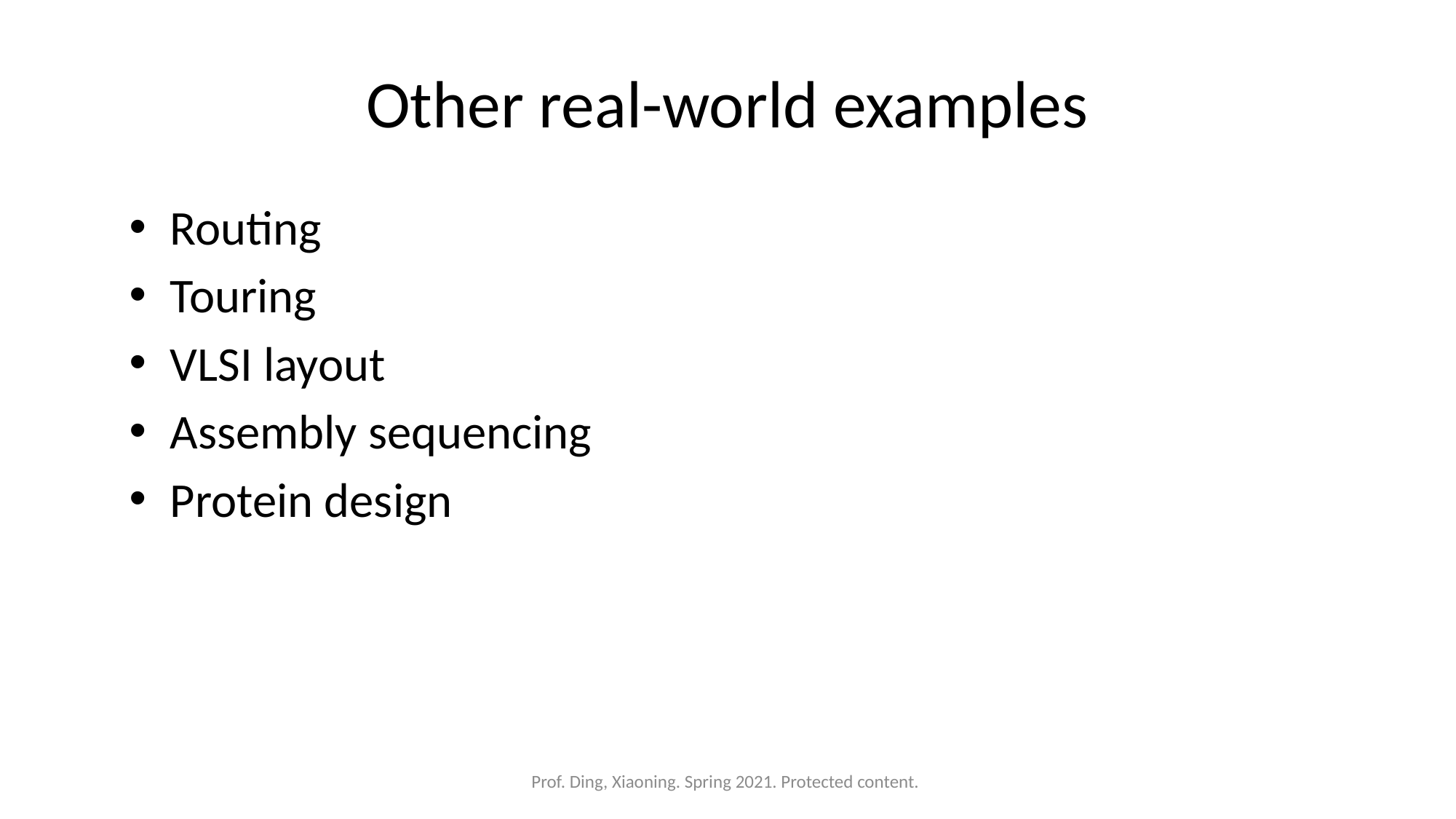

# Other real-world examples
Routing
Touring
VLSI layout
Assembly sequencing
Protein design
Prof. Ding, Xiaoning. Spring 2021. Protected content.